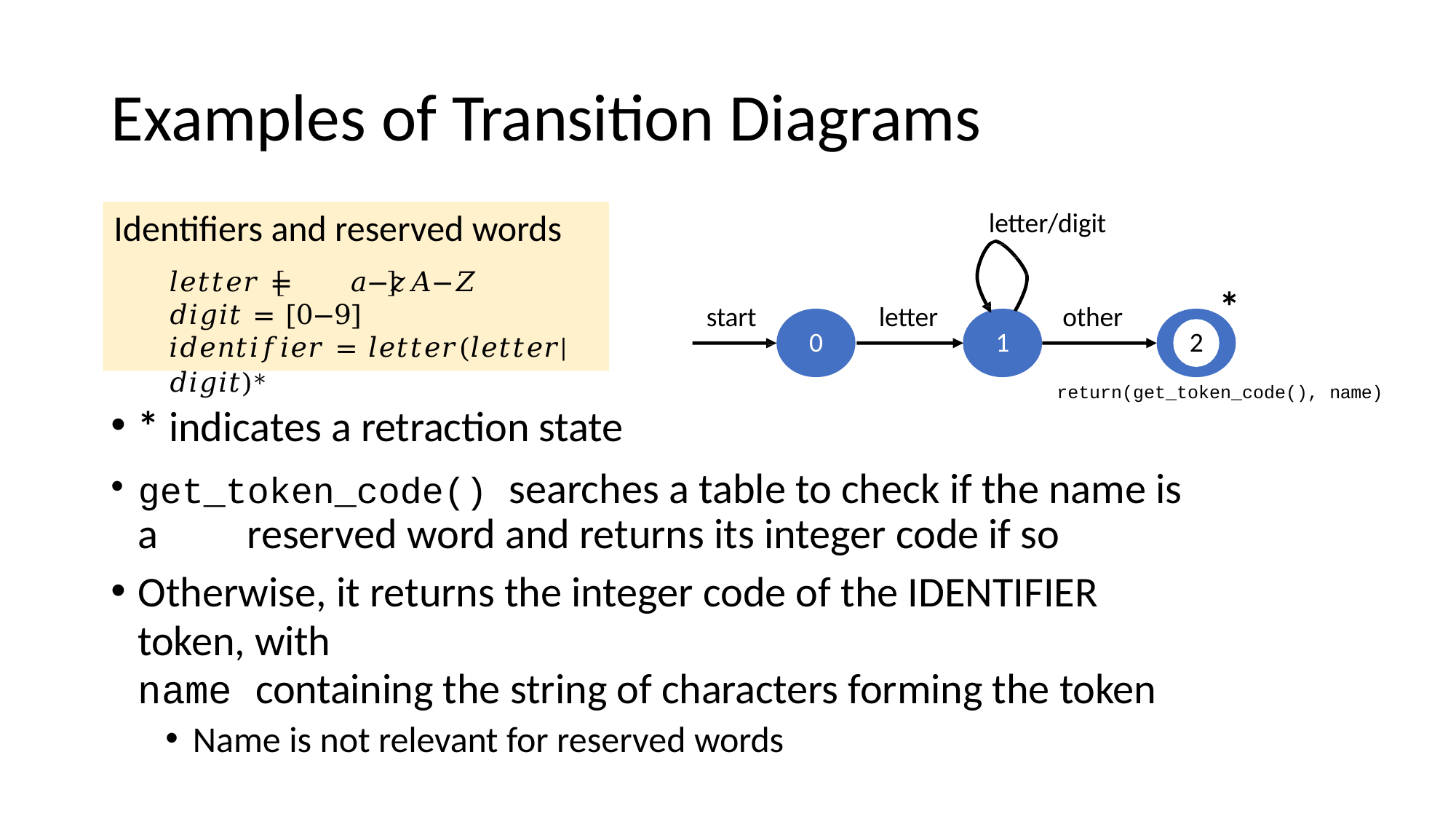

# Examples of Transition Diagrams

Identifiers and reserved words
𝑙𝑒𝑡𝑡𝑒𝑟 =	𝑎−𝑧𝐴−𝑍
𝑑𝑖𝑔𝑖𝑡 = [0−9]
𝑖𝑑𝑒𝑛𝑡𝑖𝑓𝑖𝑒𝑟 = 𝑙𝑒𝑡𝑡𝑒𝑟(𝑙𝑒𝑡𝑡𝑒𝑟|𝑑𝑖𝑔𝑖𝑡)∗
letter/digit

*
start
letter
other

0
1
2
return(get_token_code(), name)
* indicates a retraction state
get_token_code() searches a table to check if the name is a 	reserved word and returns its integer code if so
Otherwise, it returns the integer code of the IDENTIFIER token, with
name containing the string of characters forming the token
Name is not relevant for reserved words